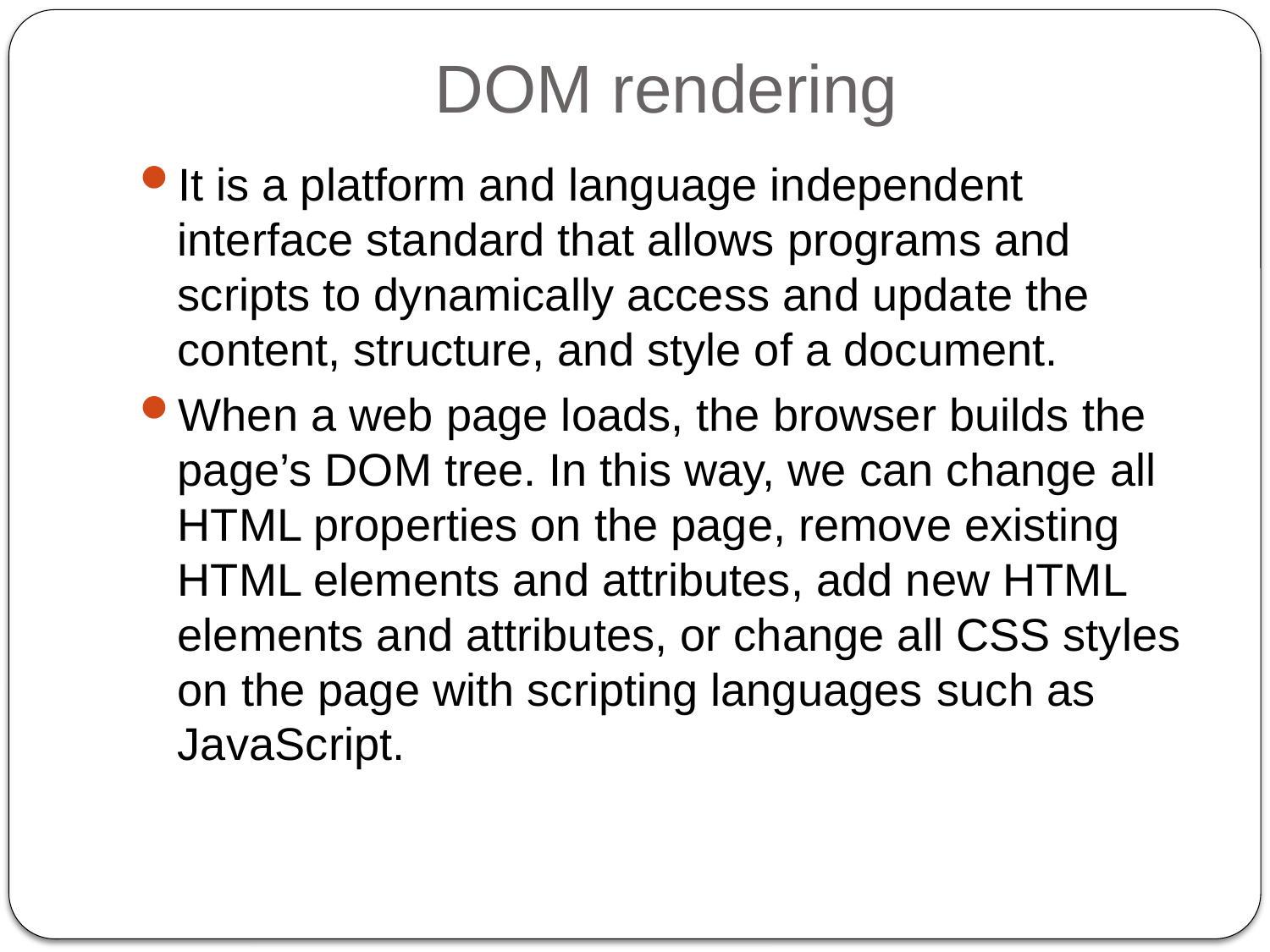

# DOM rendering
It is a platform and language independent interface standard that allows programs and scripts to dynamically access and update the content, structure, and style of a document.
When a web page loads, the browser builds the page’s DOM tree. In this way, we can change all HTML properties on the page, remove existing HTML elements and attributes, add new HTML elements and attributes, or change all CSS styles on the page with scripting languages ​​such as JavaScript.